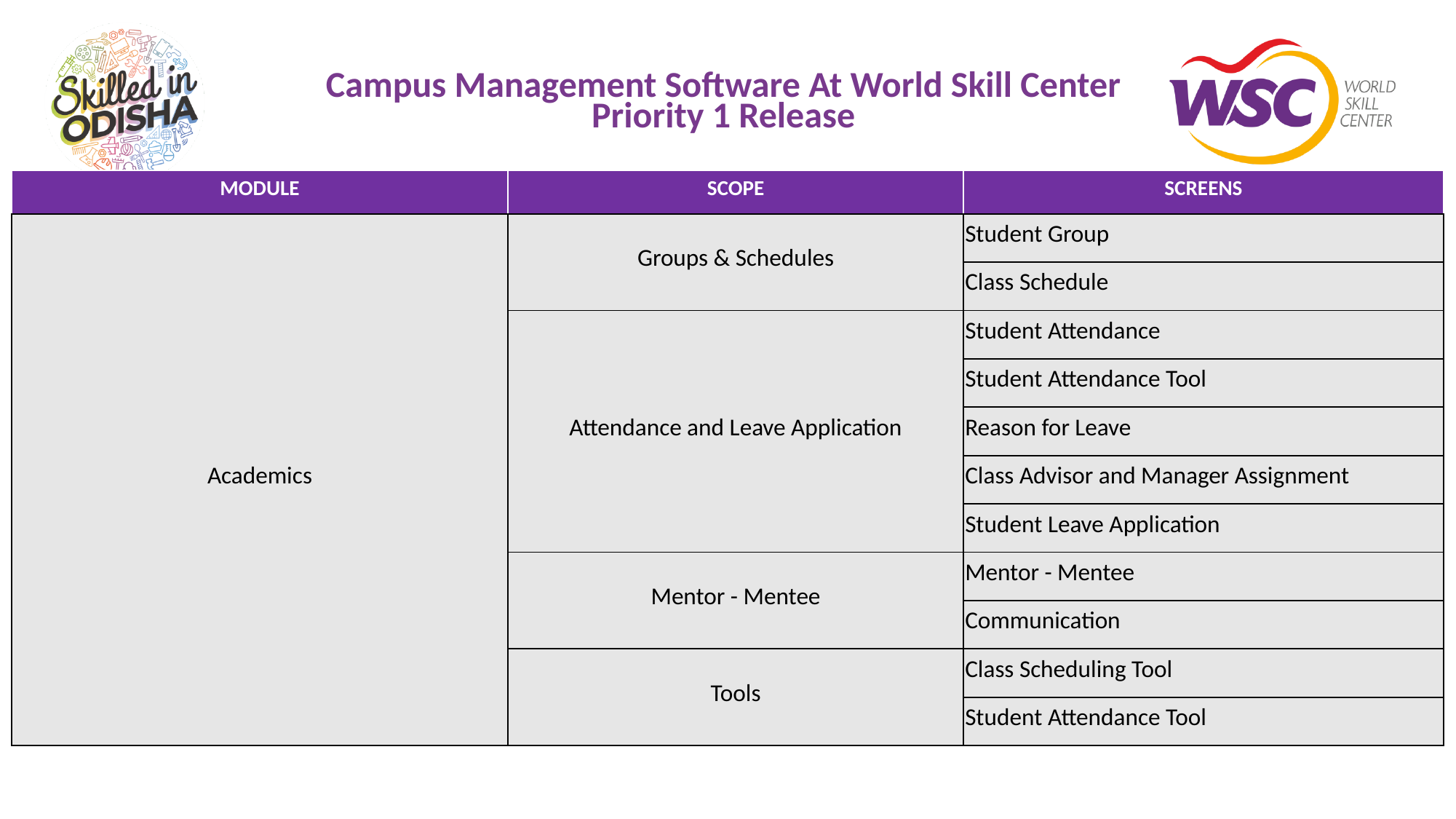

# Campus Management Software At World Skill Center Priority 1 Release
| MODULE | SCOPE | SCREENS |
| --- | --- | --- |
| Academics | Groups & Schedules | Student Group |
|  |  | Class Schedule |
|  | Attendance and Leave Application | Student Attendance |
|  |  | Student Attendance Tool |
|  |  | Reason for Leave |
|  |  | Class Advisor and Manager Assignment |
|  |  | Student Leave Application |
|  | Mentor - Mentee | Mentor - Mentee |
|  |  | Communication |
|  | Tools | Class Scheduling Tool |
|  |  | Student Attendance Tool |
15